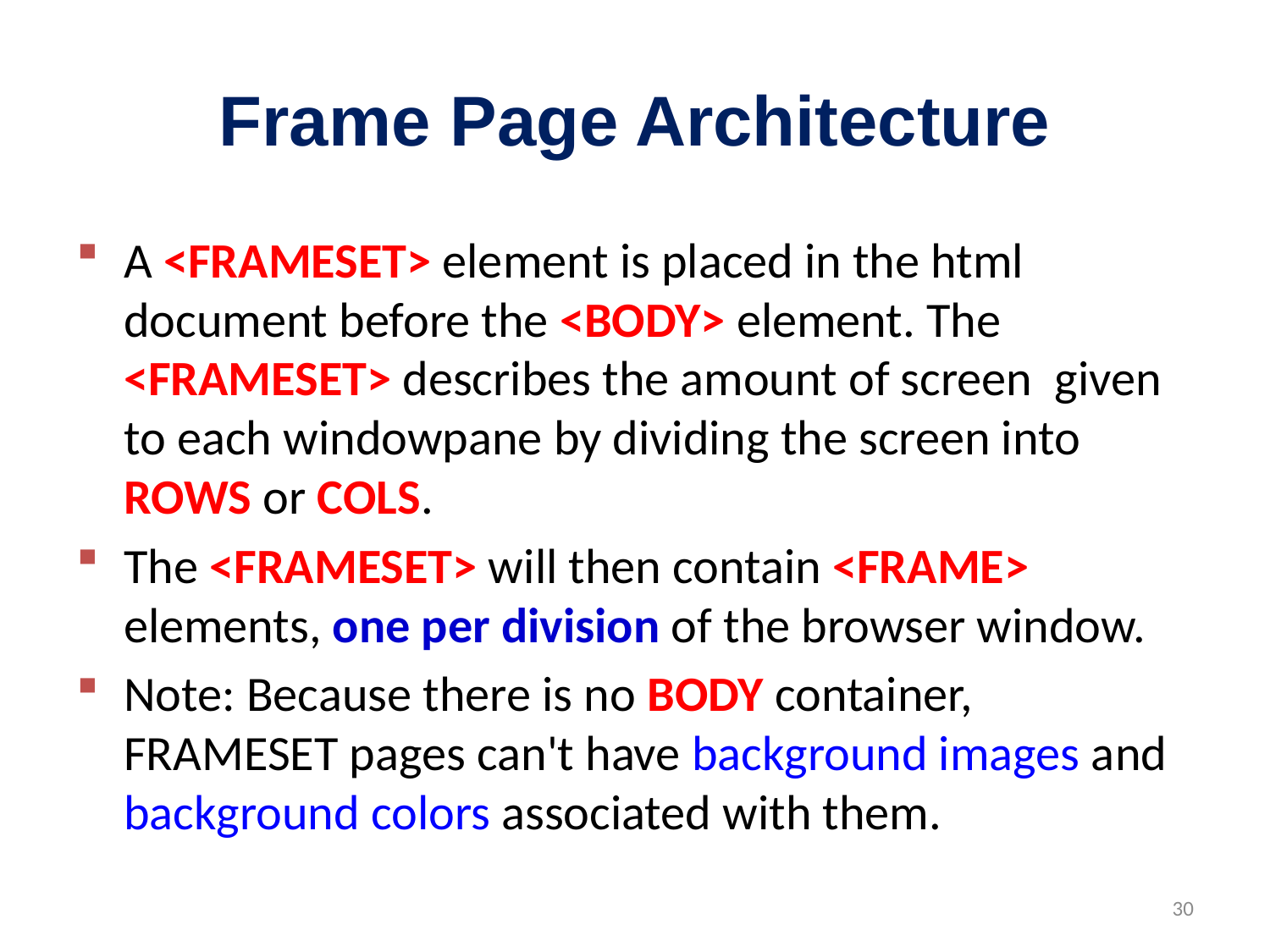

# Frame Page Architecture
A <FRAMESET> element is placed in the html document before the <BODY> element. The <FRAMESET> describes the amount of screen  given to each windowpane by dividing the screen into ROWS or COLS.
The <FRAMESET> will then contain <FRAME> elements, one per division of the browser window.
Note: Because there is no BODY container, FRAMESET pages can't have background images and background colors associated with them.

30